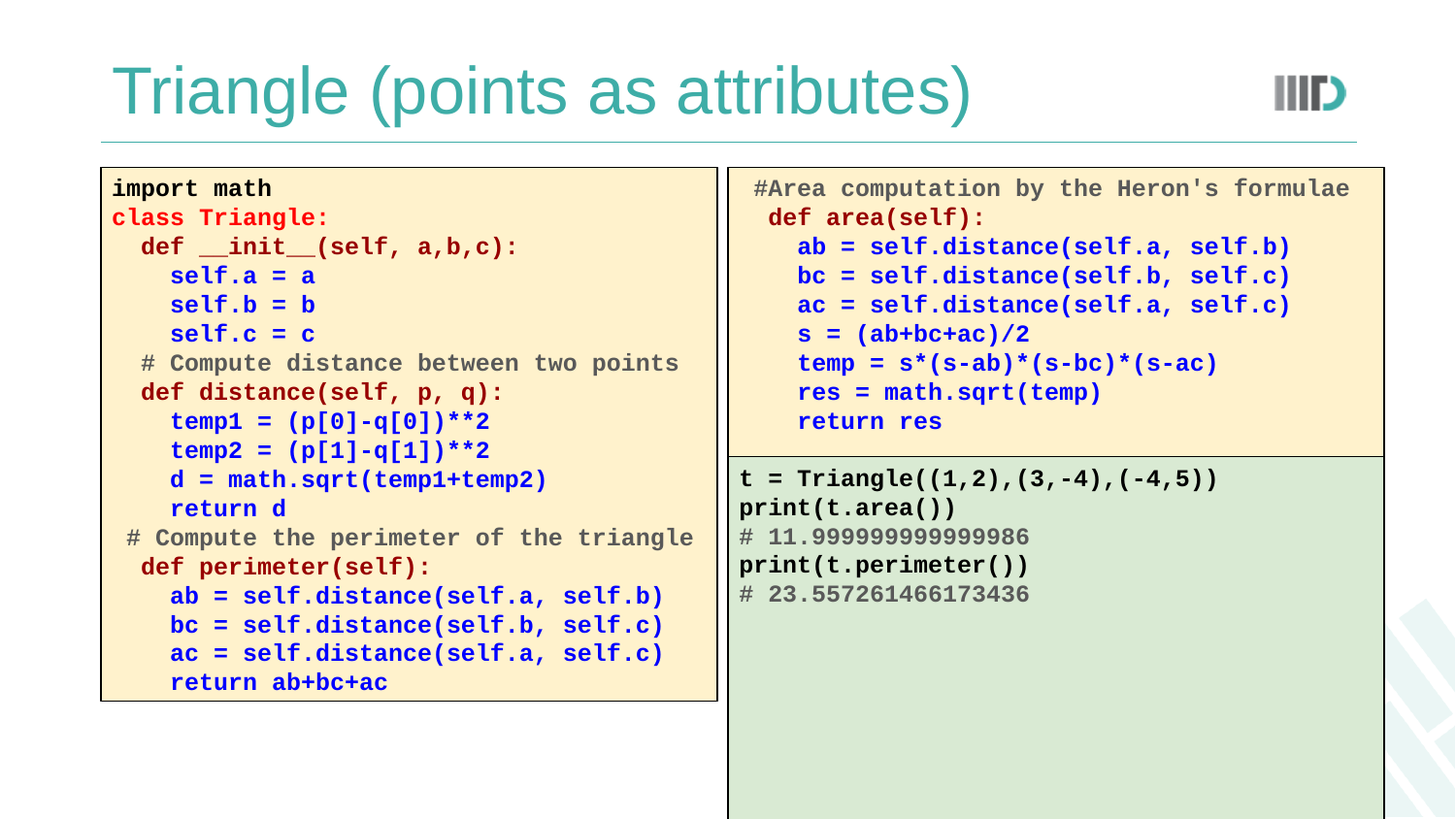

# Triangle (points as attributes)
import math
class Triangle:
  def __init__(self, a,b,c):
    self.a = a
    self.b = b
    self.c = c
  # Compute distance between two points
  def distance(self, p, q):
    temp1 = (p[0]-q[0])**2
    temp2 = (p[1]-q[1])**2
    d = math.sqrt(temp1+temp2)
    return d
 # Compute the perimeter of the triangle
  def perimeter(self):
    ab = self.distance(self.a, self.b)
    bc = self.distance(self.b, self.c)
    ac = self.distance(self.a, self.c)
    return ab+bc+ac
 #Area computation by the Heron's formulae
  def area(self):
    ab = self.distance(self.a, self.b)
    bc = self.distance(self.b, self.c)
    ac = self.distance(self.a, self.c)
    s = (ab+bc+ac)/2
    temp = s*(s-ab)*(s-bc)*(s-ac)
    res = math.sqrt(temp)
    return res
t = Triangle((1,2),(3,-4),(-4,5))
print(t.area())
# 11.999999999999986
print(t.perimeter())
# 23.557261466173436